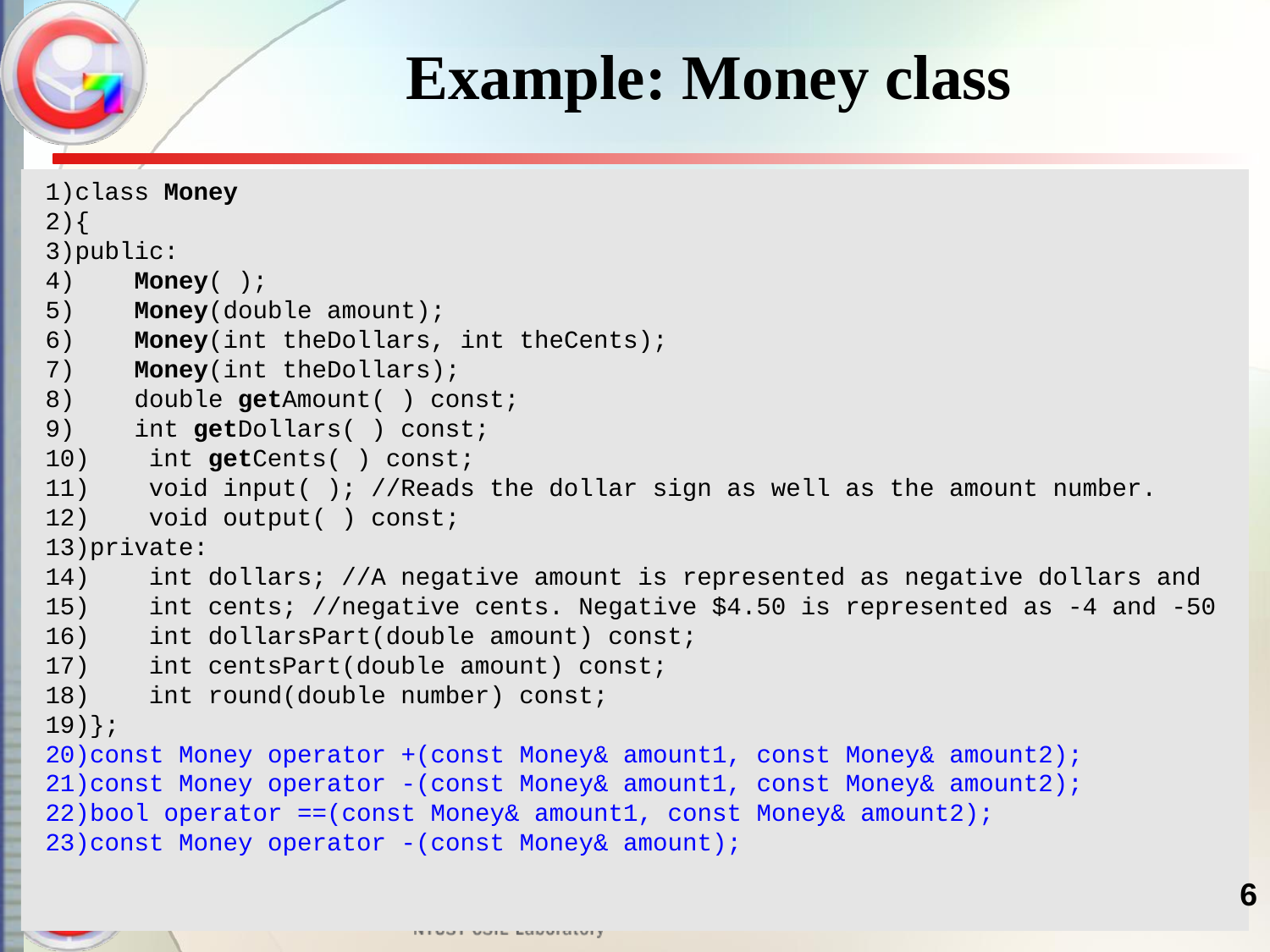

# Example: Money class
class Money
{
public:
    Money( );
    Money(double amount);
    Money(int theDollars, int theCents);
    Money(int theDollars);
    double getAmount( ) const;
    int getDollars( ) const;
    int getCents( ) const;
    void input( ); //Reads the dollar sign as well as the amount number.
    void output( ) const;
private:
    int dollars; //A negative amount is represented as negative dollars and
    int cents; //negative cents. Negative $4.50 is represented as -4 and -50
    int dollarsPart(double amount) const;
    int centsPart(double amount) const;
    int round(double number) const;
};
const Money operator +(const Money& amount1, const Money& amount2);
const Money operator -(const Money& amount1, const Money& amount2);
bool operator ==(const Money& amount1, const Money& amount2);
const Money operator -(const Money& amount);
6